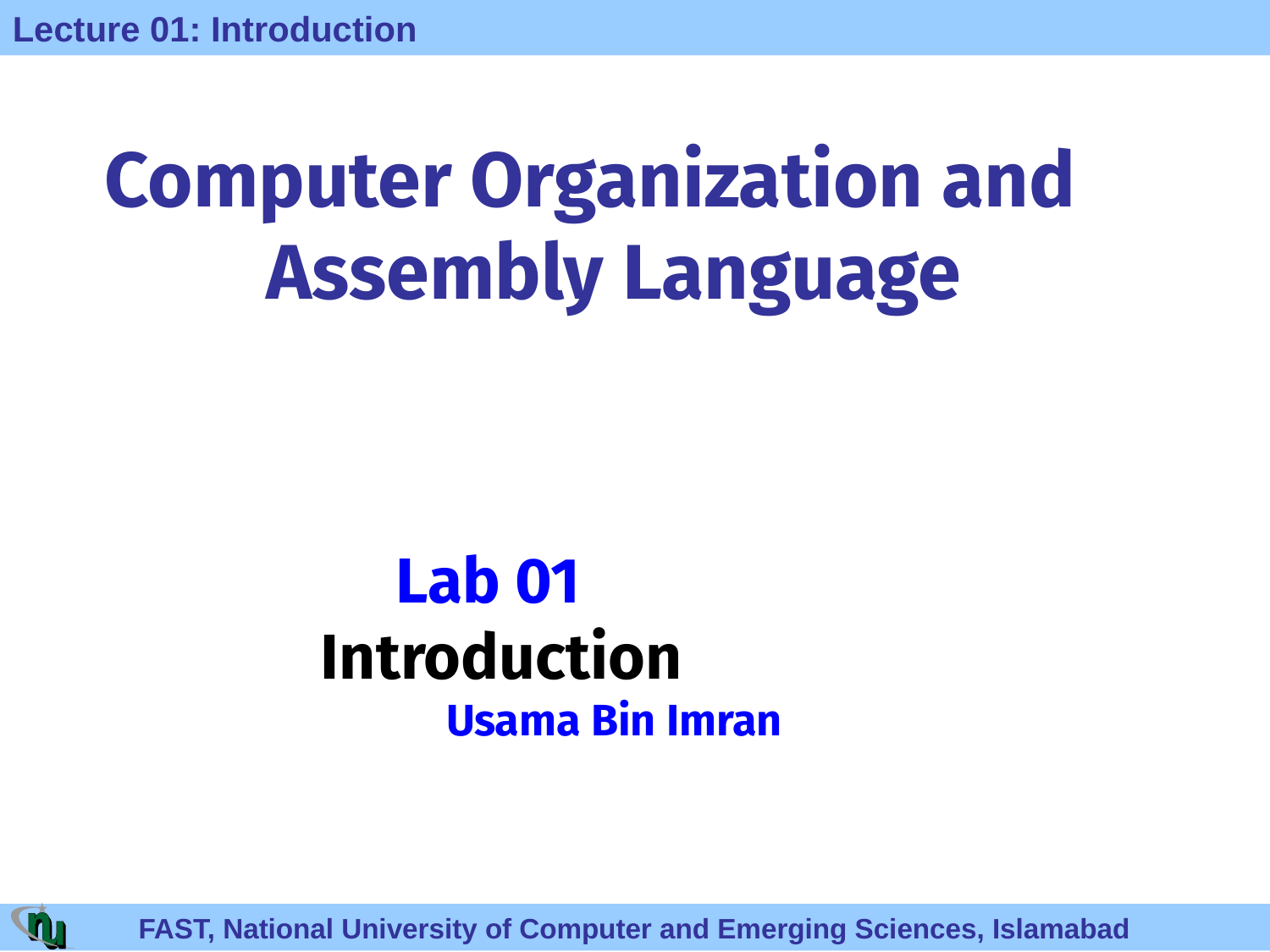

Computer Organization and 			Assembly Language
                      Lab 01
                 Introduction
			Usama Bin Imran